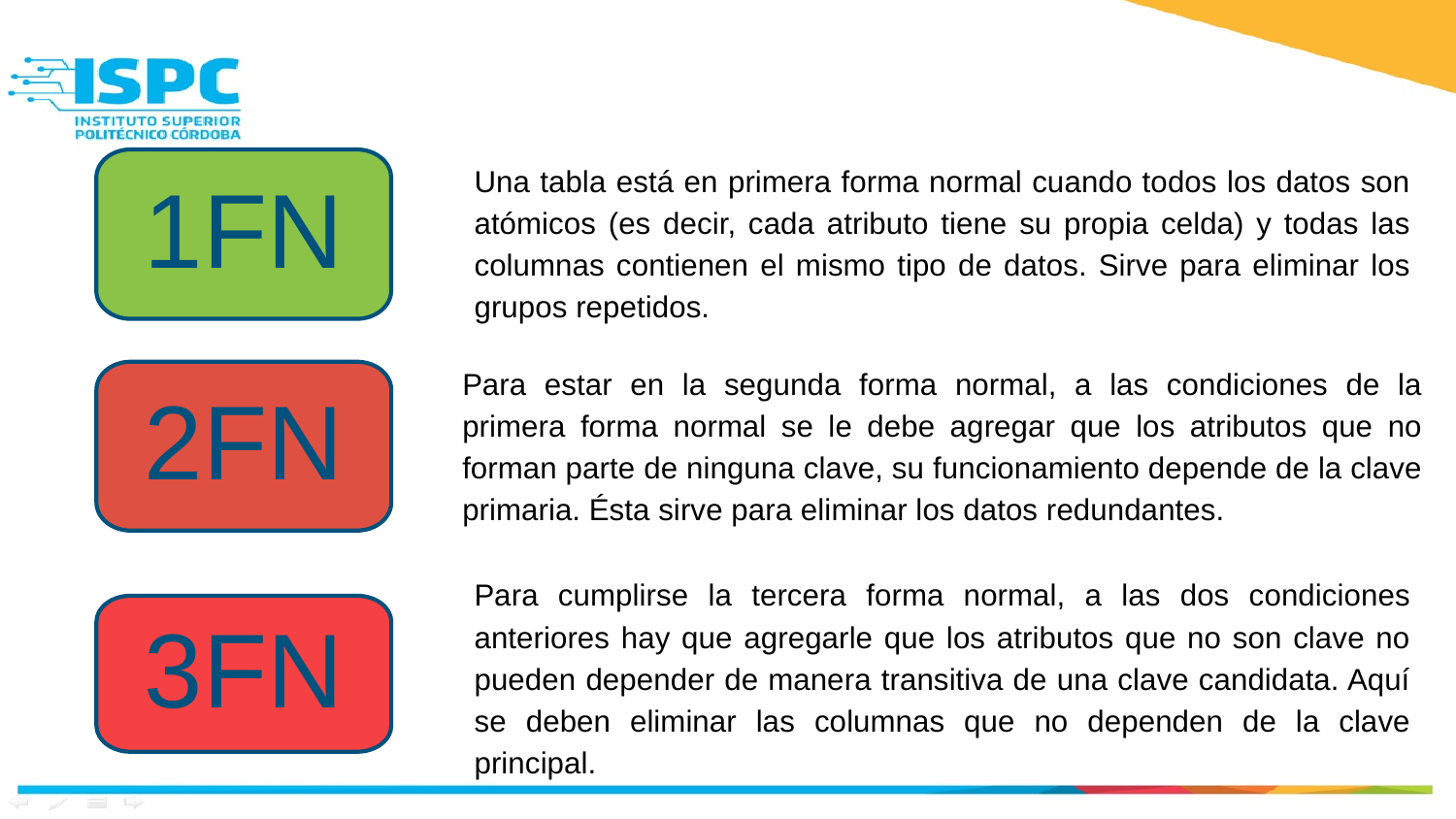

1FN
Una tabla está en primera forma normal cuando todos los datos son atómicos (es decir, cada atributo tiene su propia celda) y todas las columnas contienen el mismo tipo de datos. Sirve para eliminar los grupos repetidos.
Para estar en la segunda forma normal, a las condiciones de la primera forma normal se le debe agregar que los atributos que no forman parte de ninguna clave, su funcionamiento depende de la clave primaria. Ésta sirve para eliminar los datos redundantes.
2FN
Para cumplirse la tercera forma normal, a las dos condiciones anteriores hay que agregarle que los atributos que no son clave no pueden depender de manera transitiva de una clave candidata. Aquí se deben eliminar las columnas que no dependen de la clave principal.
3FN